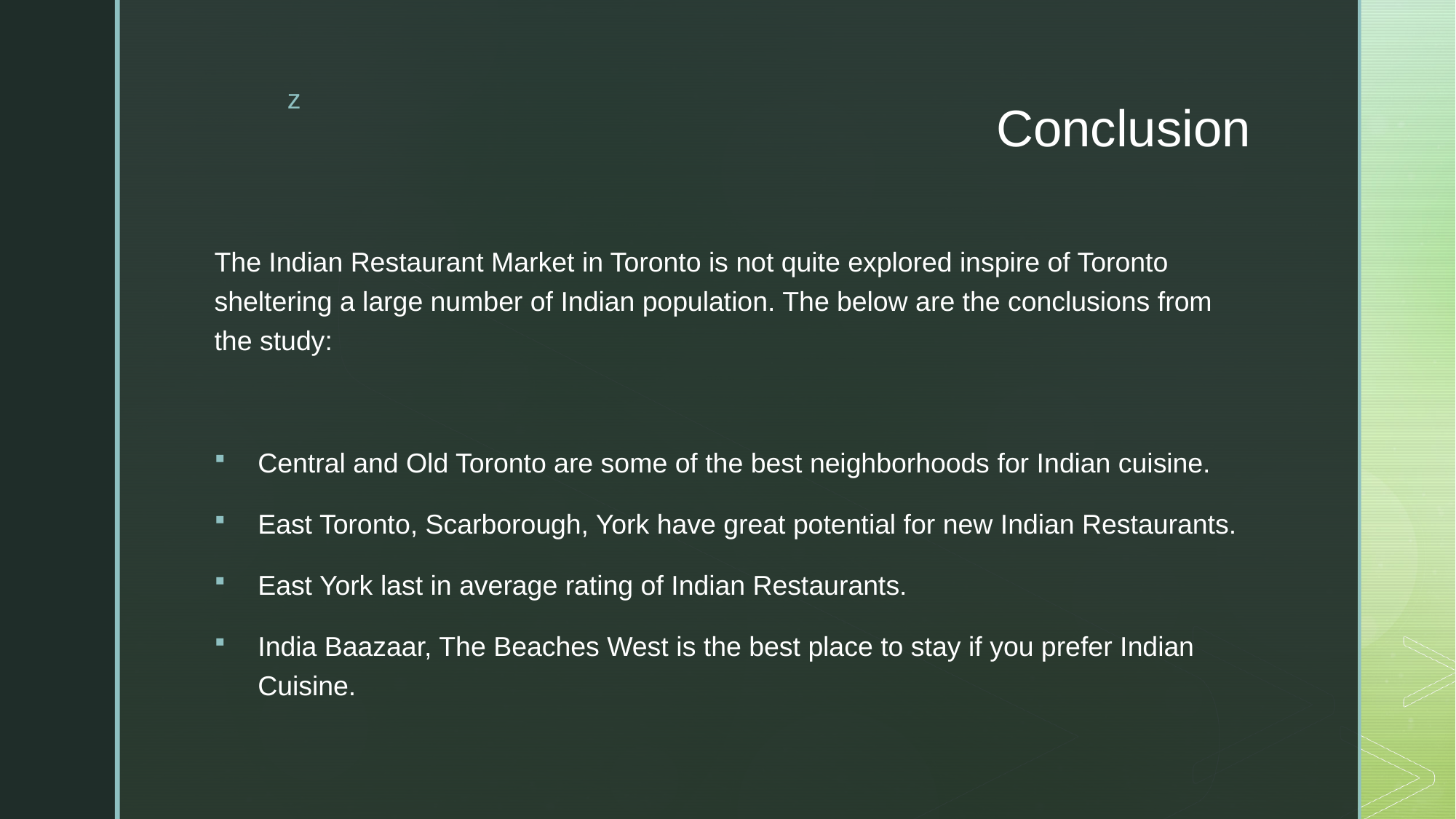

# Conclusion
The Indian Restaurant Market in Toronto is not quite explored inspire of Toronto sheltering a large number of Indian population. The below are the conclusions from the study:

Central and Old Toronto are some of the best neighborhoods for Indian cuisine.
East Toronto, Scarborough, York have great potential for new Indian Restaurants.
East York last in average rating of Indian Restaurants.
India Baazaar, The Beaches West is the best place to stay if you prefer Indian Cuisine.